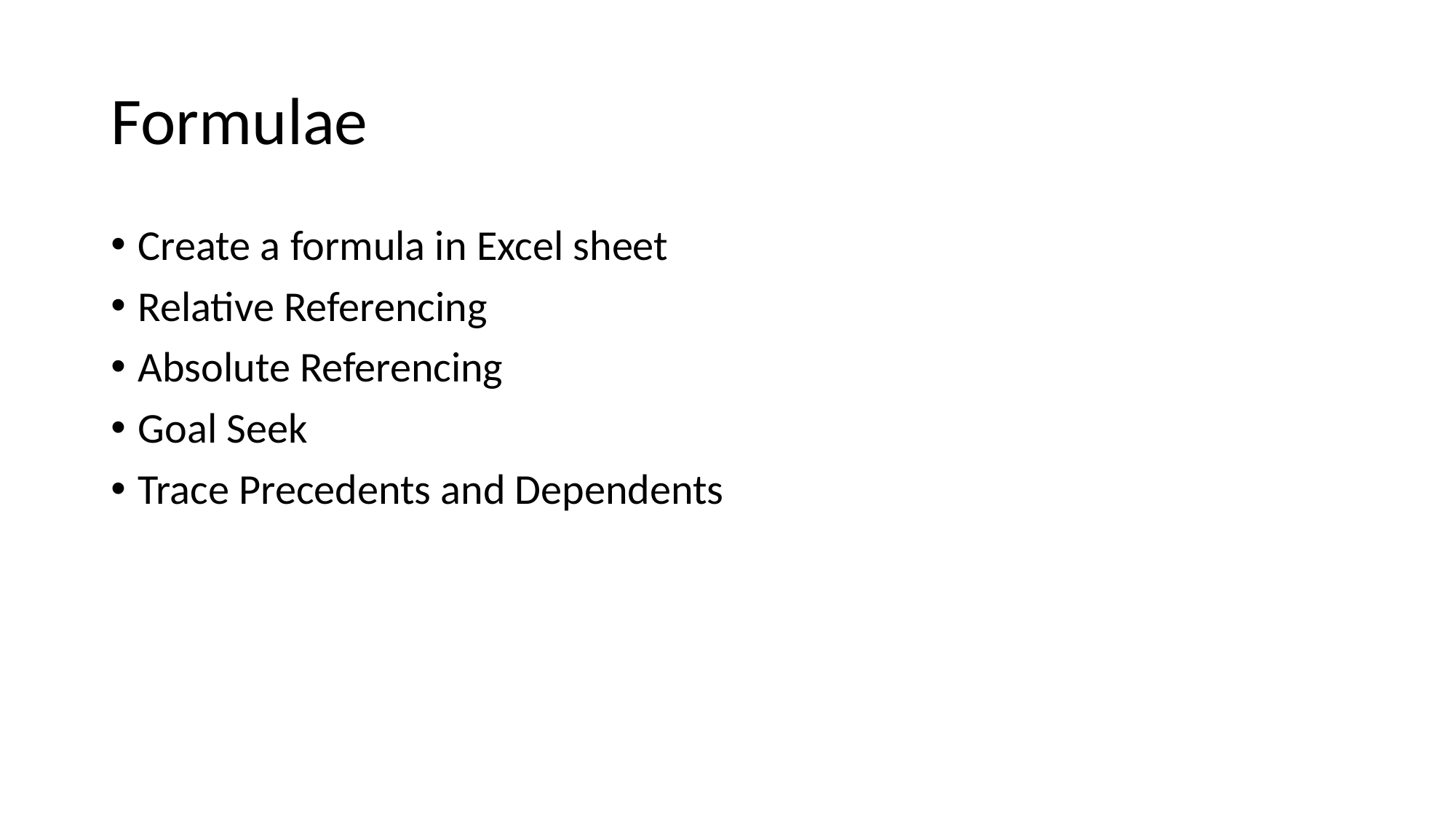

# Formulae
Create a formula in Excel sheet
Relative Referencing
Absolute Referencing
Goal Seek
Trace Precedents and Dependents